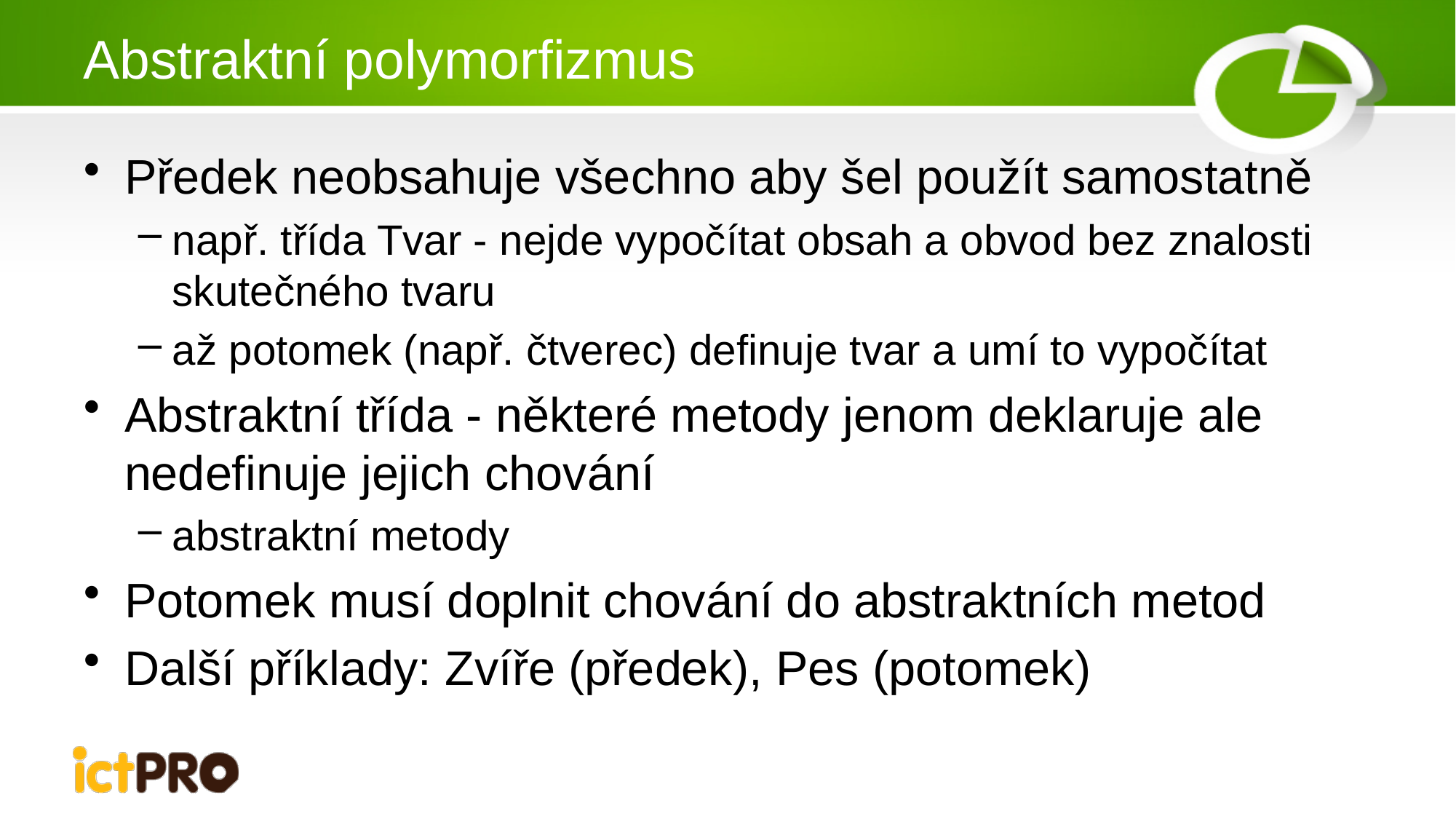

# Abstraktní polymorfizmus
Předek neobsahuje všechno aby šel použít samostatně
např. třída Tvar - nejde vypočítat obsah a obvod bez znalosti skutečného tvaru
až potomek (např. čtverec) definuje tvar a umí to vypočítat
Abstraktní třída - některé metody jenom deklaruje ale nedefinuje jejich chování
abstraktní metody
Potomek musí doplnit chování do abstraktních metod
Další příklady: Zvíře (předek), Pes (potomek)